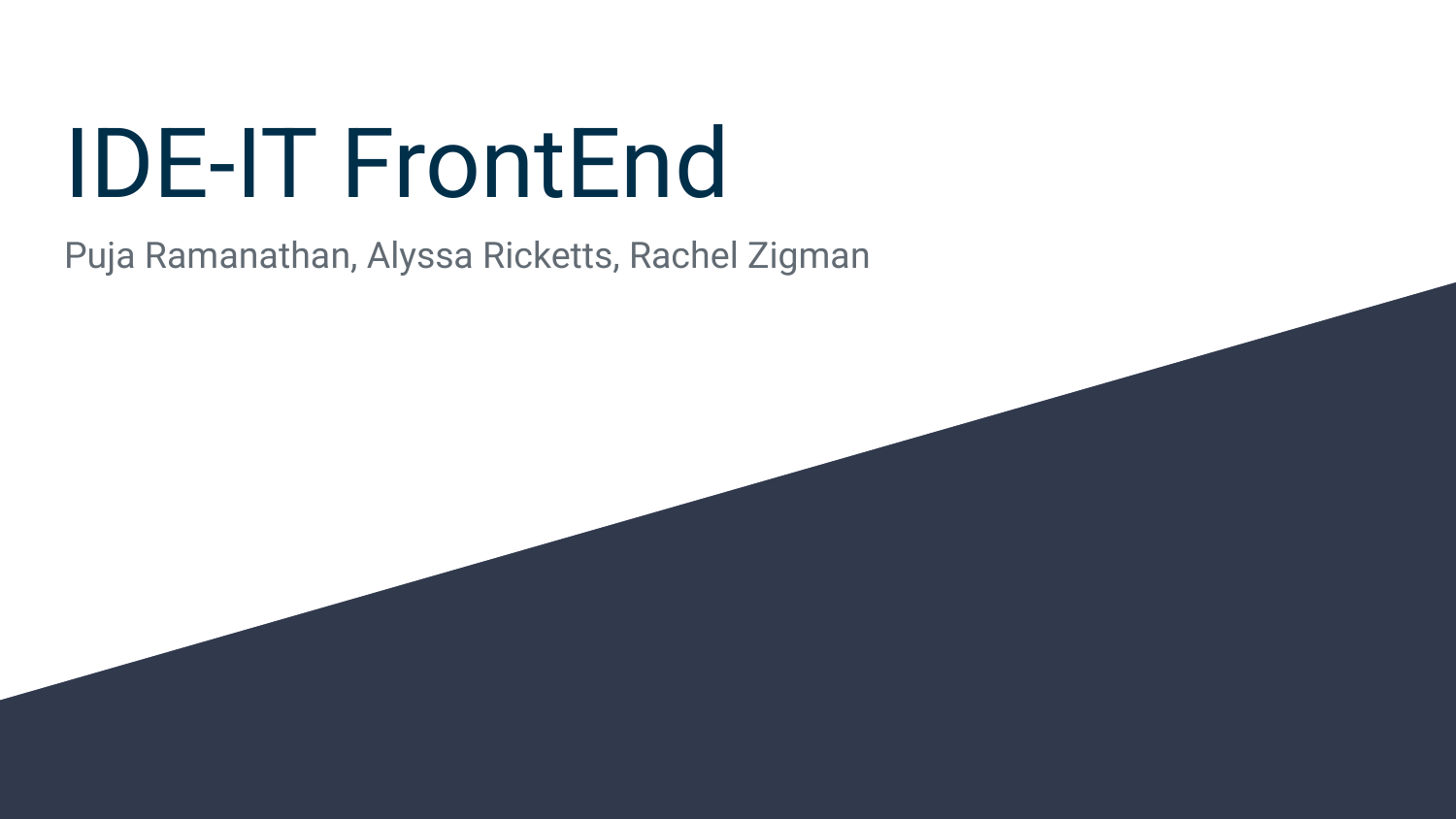

# IDE-IT FrontEnd
Puja Ramanathan, Alyssa Ricketts, Rachel Zigman